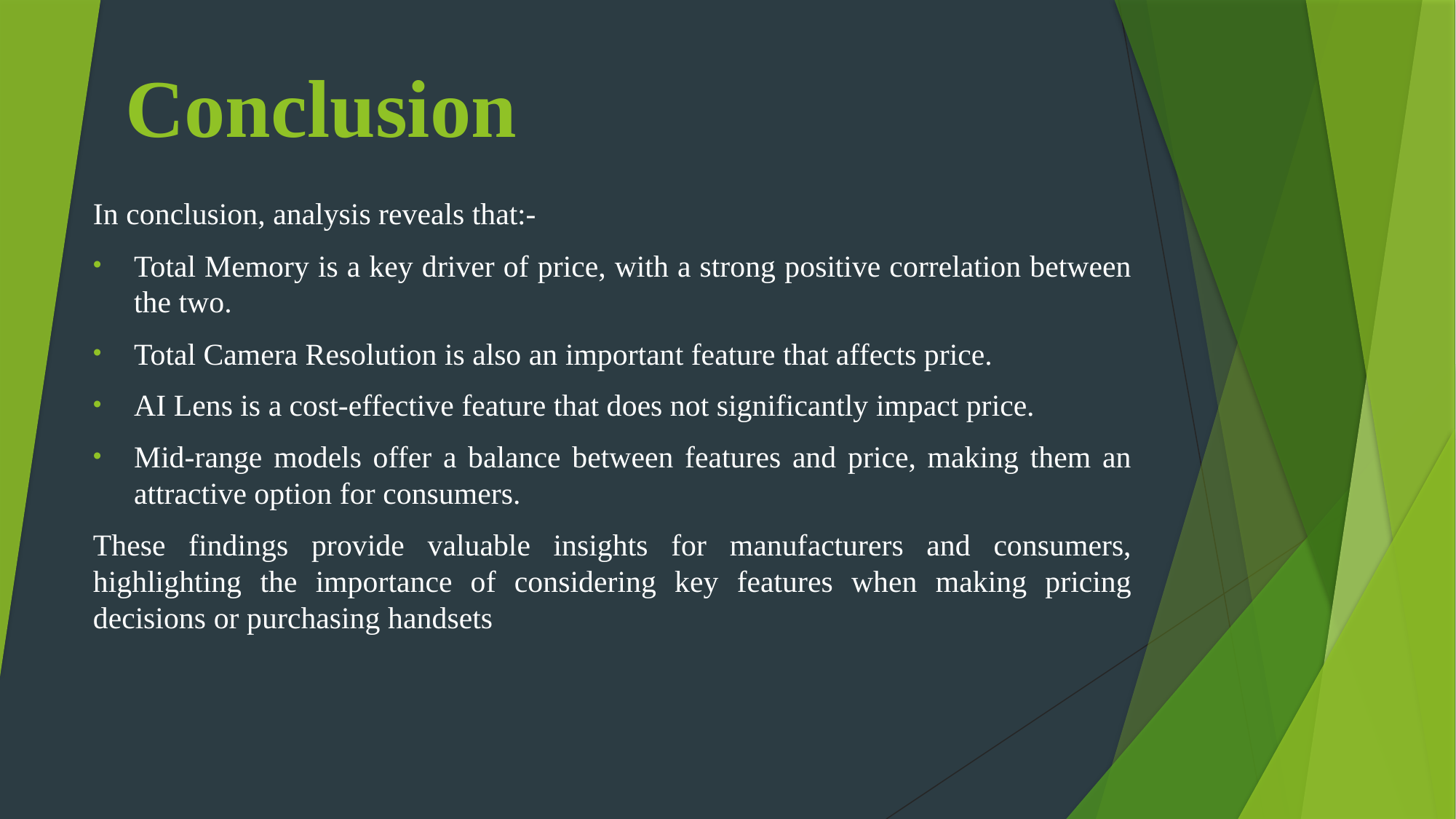

# Conclusion
In conclusion, analysis reveals that:-
Total Memory is a key driver of price, with a strong positive correlation between the two.
Total Camera Resolution is also an important feature that affects price.
AI Lens is a cost-effective feature that does not significantly impact price.
Mid-range models offer a balance between features and price, making them an attractive option for consumers.
These findings provide valuable insights for manufacturers and consumers, highlighting the importance of considering key features when making pricing decisions or purchasing handsets